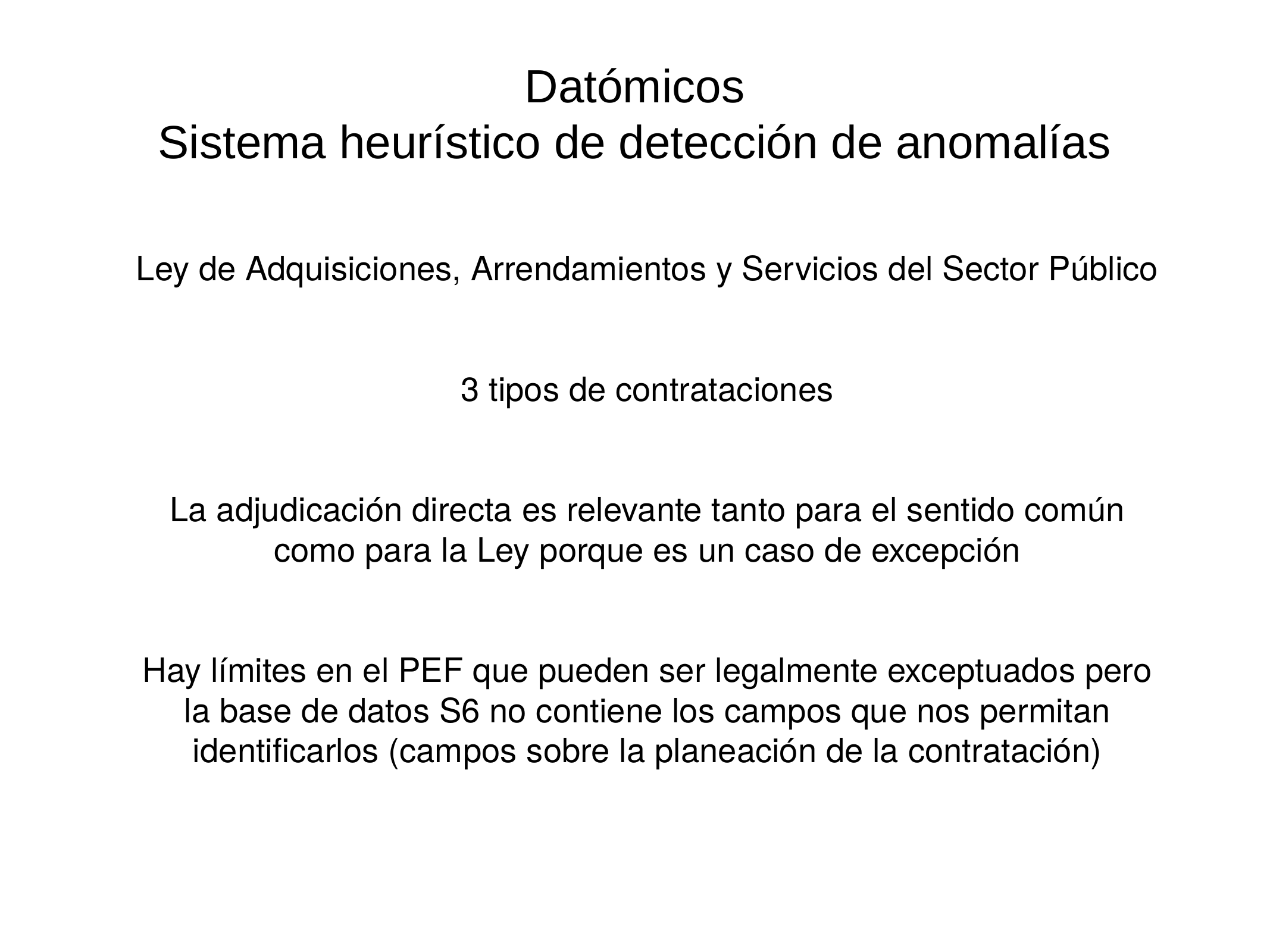

# Datómicos
Sistema heurístico de detección de anomalías

Ley de Adquisiciones, Arrendamientos y Servicios del Sector Público

3 tipos de contrataciones

La adjudicación directa es relevante tanto para el sentido común como para la Ley porque es un caso de excepción

Hay límites en el PEF que pueden ser legalmente exceptuados pero la base de datos S6 no contiene los campos que nos permitan identificarlos (campos sobre la planeación de la contratación)